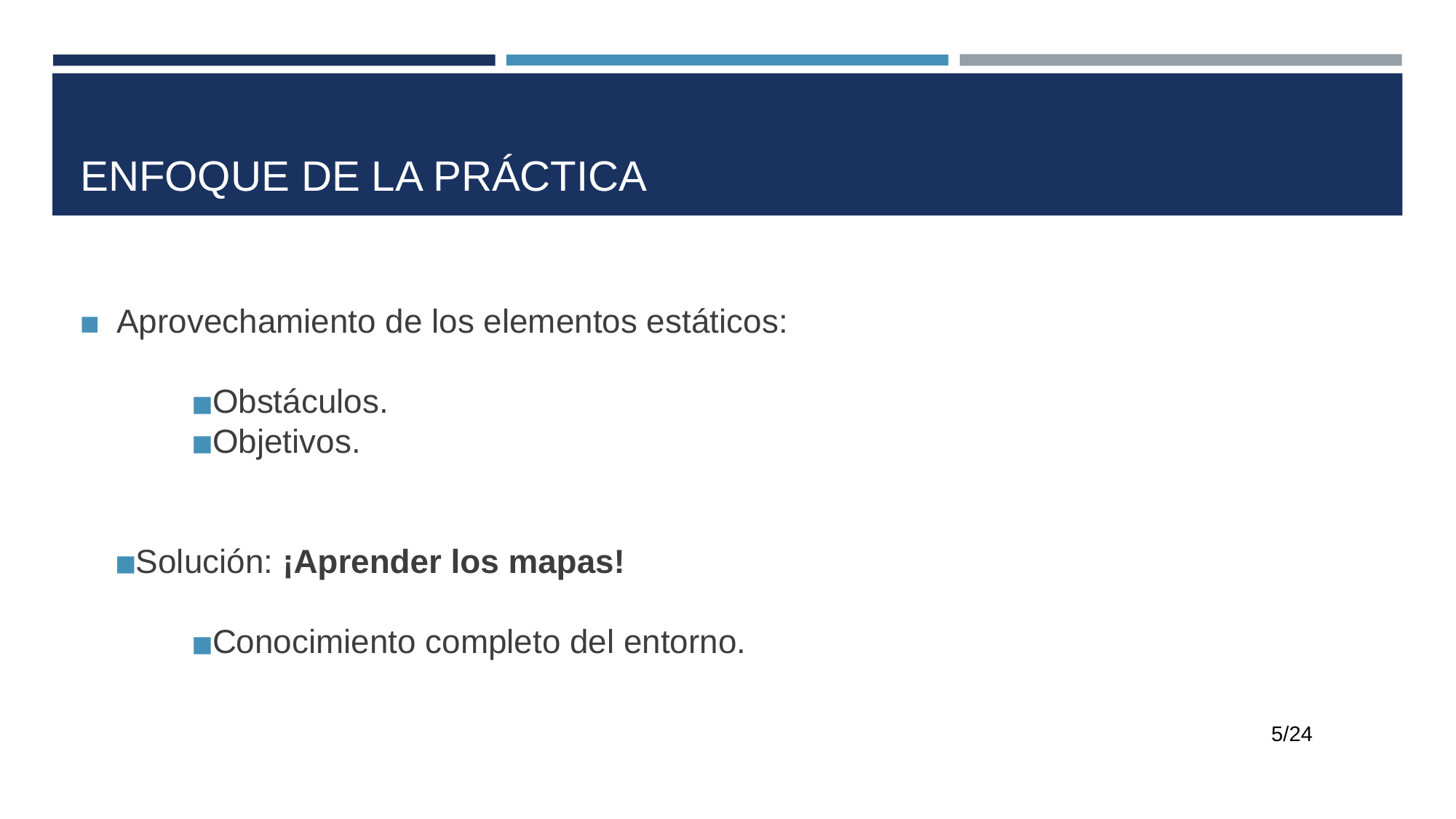

# ENFOQUE DE LA PRÁCTICA
Aprovechamiento de los elementos estáticos:

Obstáculos.
Objetivos.

Solución: ¡Aprender los mapas!

Conocimiento completo del entorno.
5/24